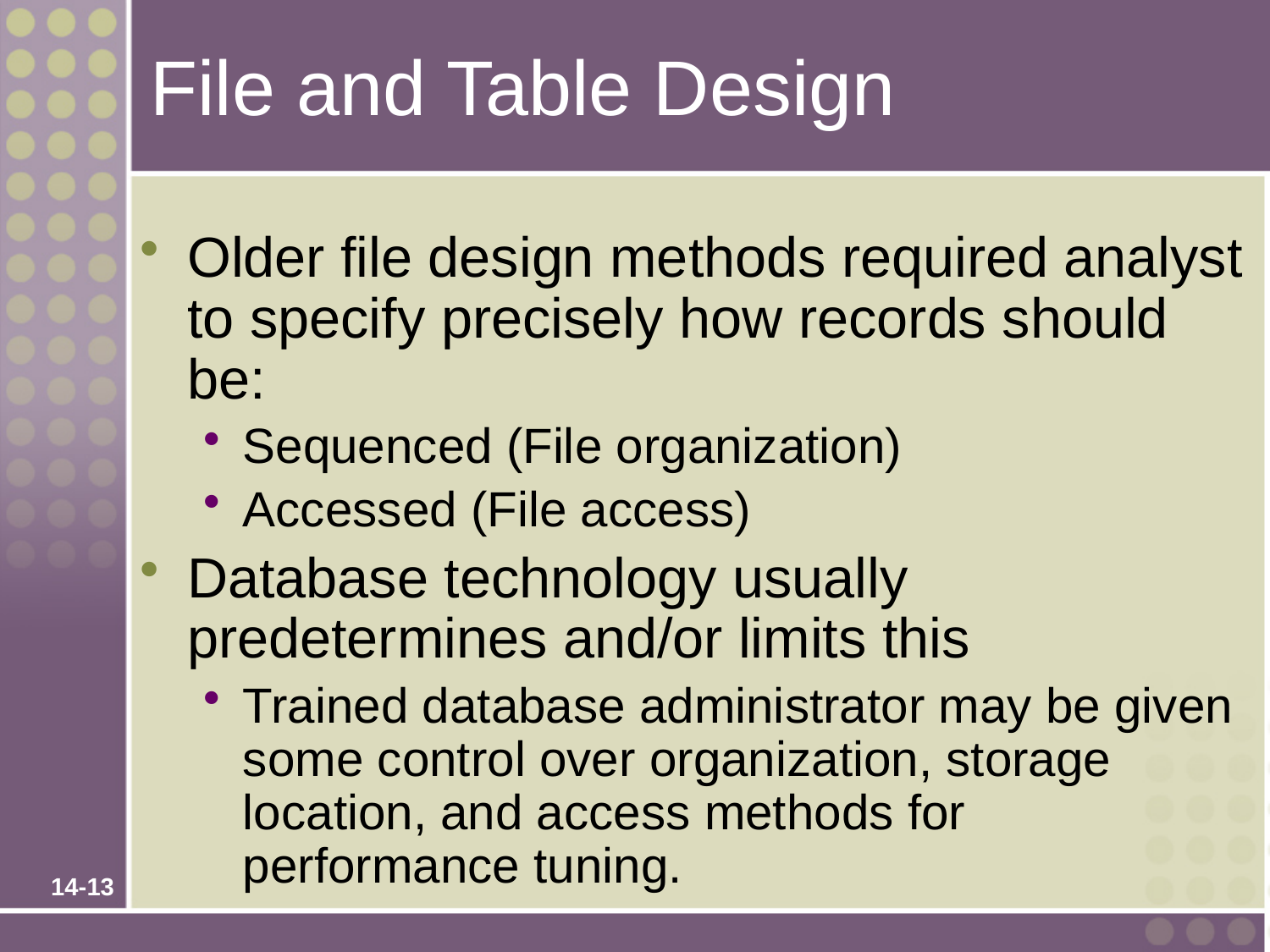

# File and Table Design
Older file design methods required analyst to specify precisely how records should be:
Sequenced (File organization)
Accessed (File access)
Database technology usually predetermines and/or limits this
Trained database administrator may be given some control over organization, storage location, and access methods for performance tuning.
14-13